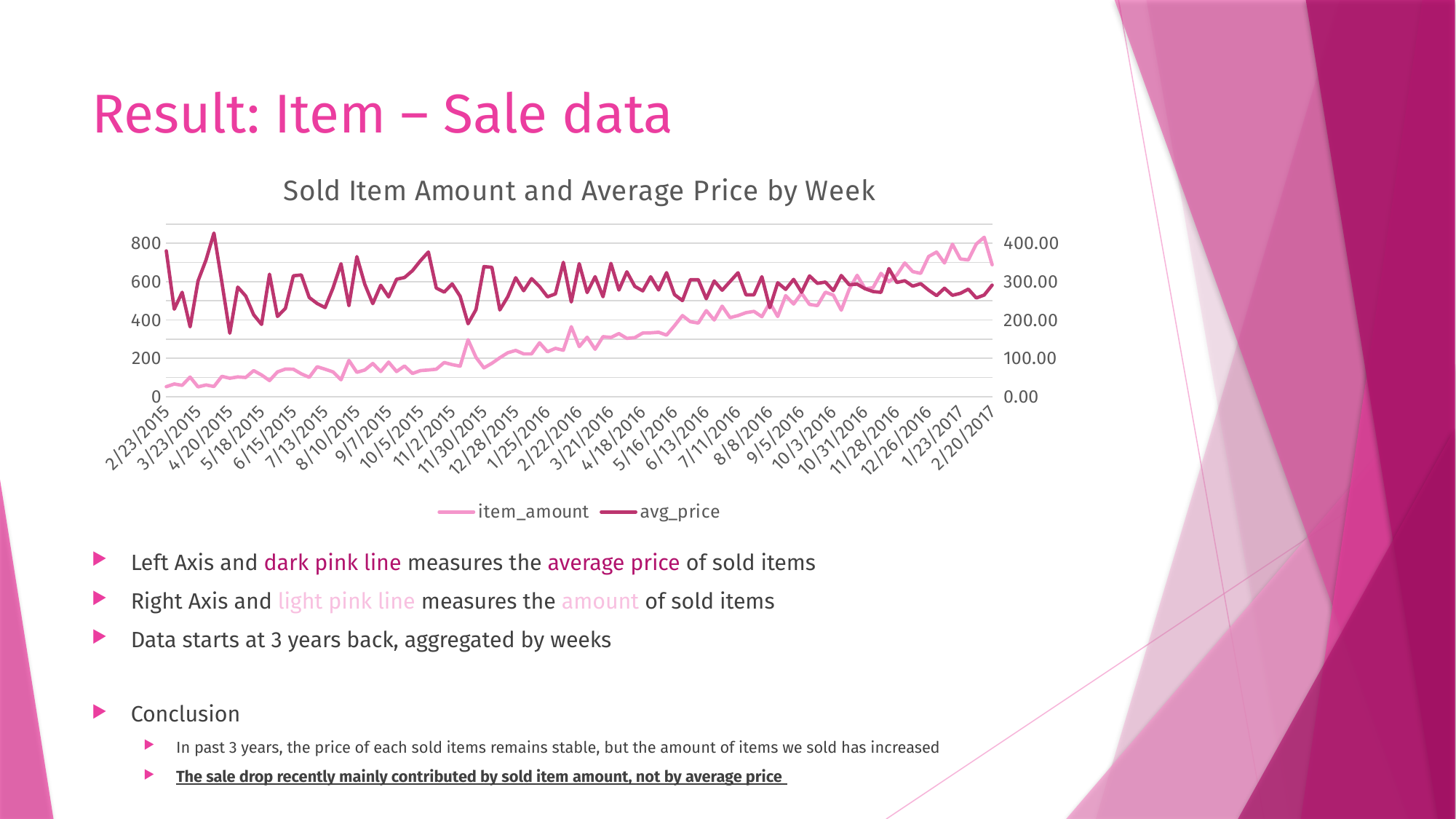

# Result: Item – Sale data

### Chart: Sold Item Amount and Average Price by Week

| Category | item_amount | avg_price |
|---|---|---|
| 42058 | 52.0 | 380.073277619593 |
| 42065 | 66.0 | 228.047428838297 |
| 42072 | 59.0 | 272.113940678834 |
| 42079 | 102.0 | 182.143552673375 |
| 42086 | 51.0 | 301.863991934825 |
| 42093 | 61.0 | 356.383468619527 |
| 42100 | 53.0 | 426.550018893768 |
| 42107 | 106.0 | 298.358330714847 |
| 42114 | 96.0 | 165.459282766765 |
| 42121 | 103.0 | 285.630056255865 |
| 42128 | 100.0 | 262.443541562493 |
| 42135 | 136.0 | 213.684848635222 |
| 42142 | 113.0 | 188.36957292158 |
| 42149 | 84.0 | 319.349214027127 |
| 42156 | 129.0 | 209.172483292674 |
| 42163 | 144.0 | 230.343418895921 |
| 42170 | 143.0 | 315.122527080105 |
| 42177 | 119.0 | 317.417615842056 |
| 42184 | 101.0 | 258.660007154201 |
| 42191 | 156.0 | 242.826483091431 |
| 42198 | 143.0 | 232.288944718128 |
| 42205 | 129.0 | 283.687520091402 |
| 42212 | 88.0 | 346.536354341198 |
| 42219 | 189.0 | 237.244877055762 |
| 42226 | 127.0 | 365.162292293675 |
| 42233 | 139.0 | 292.900089946954 |
| 42240 | 173.0 | 242.530440442101 |
| 42247 | 131.0 | 290.513156911085 |
| 42254 | 180.0 | 260.116280164292 |
| 42261 | 131.0 | 306.235989953763 |
| 42268 | 160.0 | 310.684769318092 |
| 42275 | 121.0 | 328.527038468284 |
| 42282 | 136.0 | 354.404873473261 |
| 42289 | 139.0 | 377.056973698957 |
| 42296 | 143.0 | 283.160601029898 |
| 42303 | 178.0 | 272.733816616172 |
| 42310 | 167.0 | 294.071519714021 |
| 42317 | 159.0 | 261.749846299182 |
| 42324 | 297.0 | 190.178454519639 |
| 42331 | 205.0 | 226.938202032376 |
| 42338 | 150.0 | 339.115611818987 |
| 42345 | 174.0 | 337.250577498351 |
| 42352 | 203.0 | 226.163890132809 |
| 42359 | 229.0 | 260.550124720208 |
| 42366 | 241.0 | 310.135300420119 |
| 42373 | 223.0 | 276.09620848004 |
| 42380 | 223.0 | 307.731365887237 |
| 42387 | 281.0 | 287.138198706934 |
| 42394 | 234.0 | 260.378940372193 |
| 42401 | 252.0 | 268.00801052973 |
| 42408 | 242.0 | 350.200437913071 |
| 42415 | 365.0 | 246.738720524296 |
| 42422 | 261.0 | 346.890186468193 |
| 42429 | 310.0 | 271.468605757331 |
| 42436 | 247.0 | 312.938570936189 |
| 42443 | 313.0 | 260.622094455872 |
| 42450 | 309.0 | 347.572562400098 |
| 42457 | 329.0 | 277.892146018792 |
| 42464 | 304.0 | 325.580132115387 |
| 42471 | 308.0 | 287.549323255634 |
| 42478 | 332.0 | 275.775289273216 |
| 42485 | 333.0 | 312.688207329886 |
| 42492 | 336.0 | 278.223084202585 |
| 42499 | 321.0 | 323.337432204256 |
| 42506 | 370.0 | 266.034079453293 |
| 42513 | 423.0 | 250.443118099397 |
| 42520 | 391.0 | 304.893067272771 |
| 42527 | 384.0 | 304.979887895403 |
| 42534 | 449.0 | 255.268140154301 |
| 42541 | 400.0 | 301.550278512939 |
| 42548 | 472.0 | 277.455820618624 |
| 42555 | 412.0 | 300.278686220465 |
| 42562 | 423.0 | 323.095475415083 |
| 42569 | 438.0 | 265.617795758772 |
| 42576 | 445.0 | 265.385378877894 |
| 42583 | 417.0 | 312.847654878066 |
| 42590 | 490.0 | 232.046502715842 |
| 42597 | 418.0 | 297.046429254639 |
| 42604 | 527.0 | 279.760636087249 |
| 42611 | 483.0 | 305.850136713051 |
| 42618 | 540.0 | 272.284068748841 |
| 42625 | 481.0 | 314.906315606796 |
| 42632 | 475.0 | 295.431535200293 |
| 42639 | 545.0 | 298.777019655841 |
| 42646 | 530.0 | 276.43483036746 |
| 42653 | 451.0 | 315.936059425723 |
| 42660 | 560.0 | 291.863065592787 |
| 42667 | 633.0 | 293.377532622347 |
| 42674 | 563.0 | 281.460380250256 |
| 42681 | 568.0 | 274.12593894932 |
| 42688 | 643.0 | 271.991559377431 |
| 42695 | 599.0 | 333.944736028244 |
| 42702 | 635.0 | 297.678251949594 |
| 42709 | 697.0 | 302.239234237625 |
| 42716 | 652.0 | 288.101954727295 |
| 42723 | 643.0 | 294.689176216755 |
| 42730 | 731.0 | 277.862291108406 |
| 42737 | 754.0 | 263.462470454738 |
| 42744 | 697.0 | 282.720203503852 |
| 42751 | 795.0 | 264.368205891372 |
| 42758 | 718.0 | 269.40756014835 |
| 42765 | 713.0 | 280.449652275252 |
| 42772 | 796.0 | 257.272985568792 |
| 42779 | 831.0 | 264.953082425637 |
| 42786 | 688.0 | 290.830188882826 |
Left Axis and dark pink line measures the average price of sold items
Right Axis and light pink line measures the amount of sold items
Data starts at 3 years back, aggregated by weeks

Conclusion
In past 3 years, the price of each sold items remains stable, but the amount of items we sold has increased
The sale drop recently mainly contributed by sold item amount, not by average price